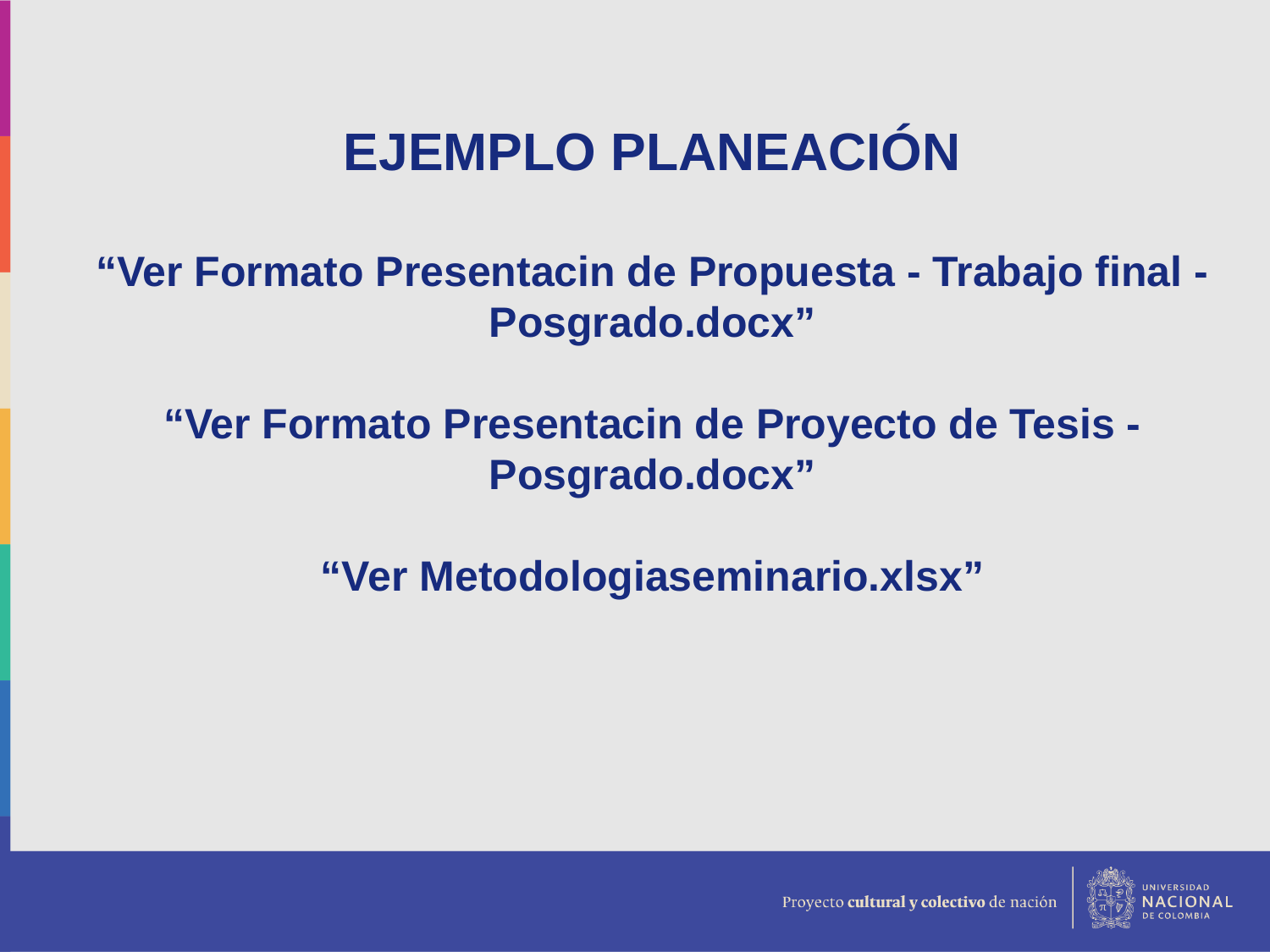

EJEMPLO PLANEACIÓN

“Ver Formato Presentacin de Propuesta - Trabajo final - Posgrado.docx”

“Ver Formato Presentacin de Proyecto de Tesis - Posgrado.docx”

“Ver Metodologiaseminario.xlsx”